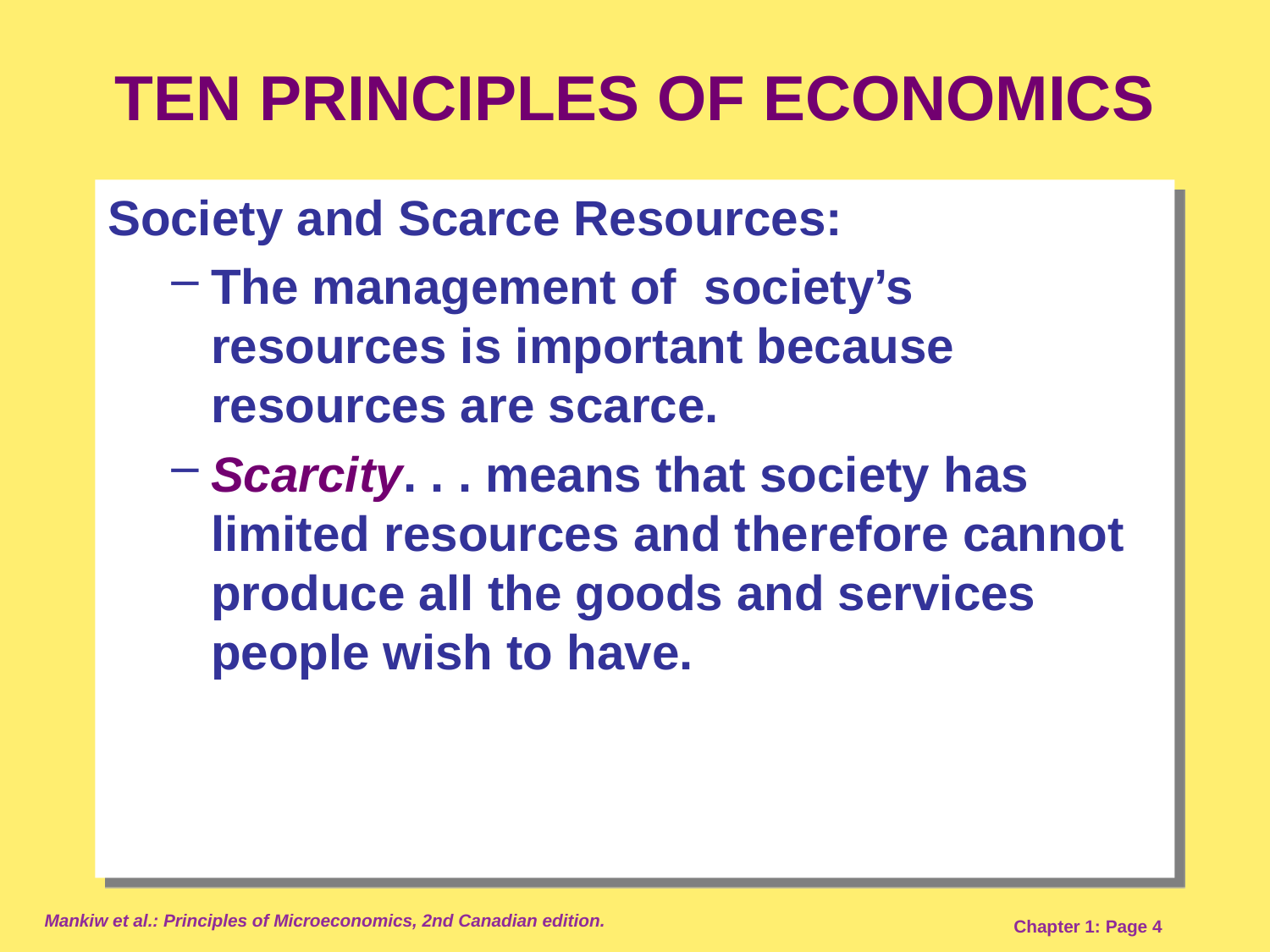

# TEN PRINCIPLES OF ECONOMICS
Society and Scarce Resources:
The management of  society’s resources is important because resources are scarce.
Scarcity. . . means that society has limited resources and therefore cannot produce all the goods and services people wish to have.

Mankiw et al.: Principles of Microeconomics, 2nd Canadian edition.
Chapter 1: Page 4